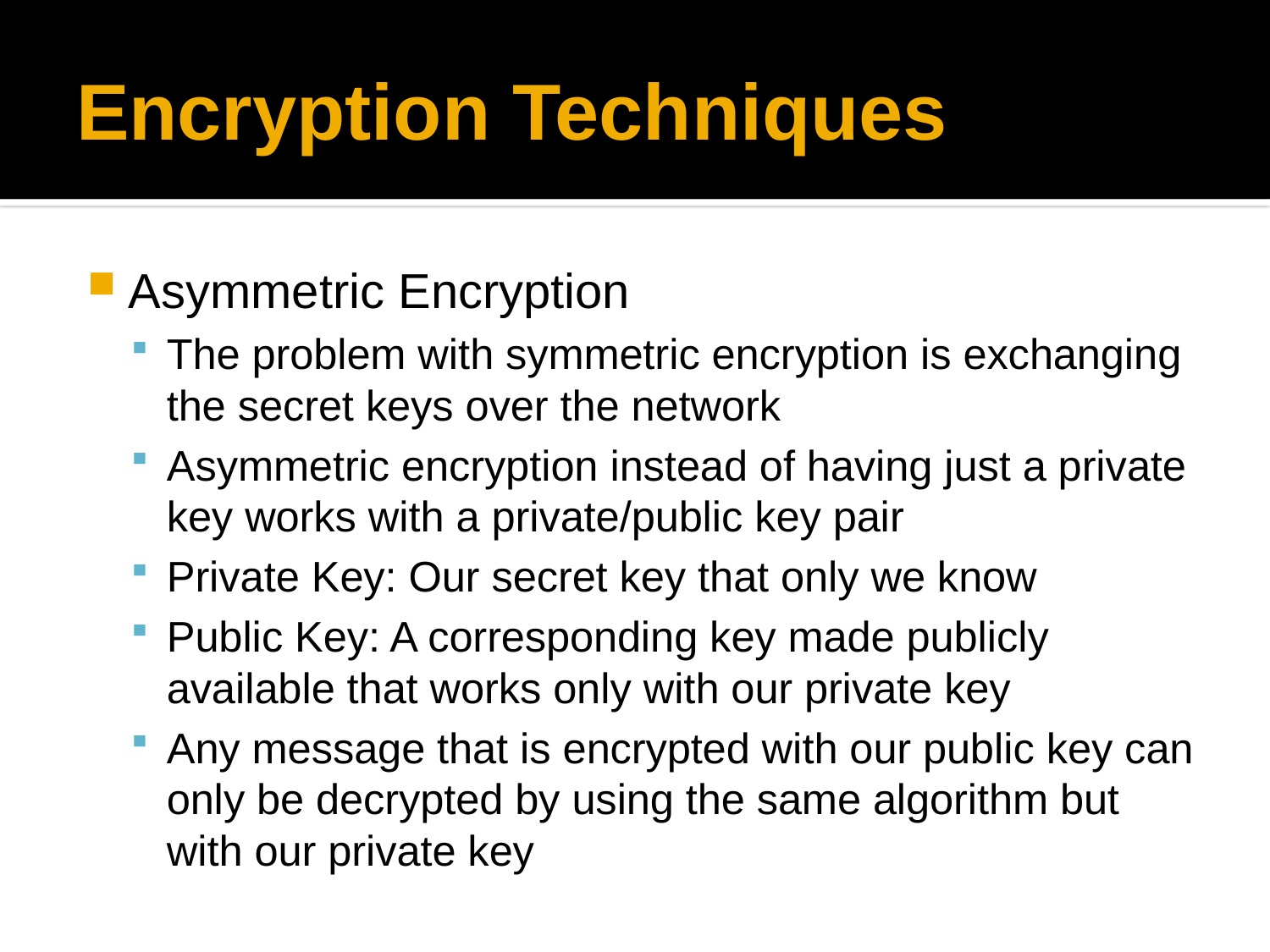

# Encryption Techniques
Asymmetric Encryption
The problem with symmetric encryption is exchanging the secret keys over the network
Asymmetric encryption instead of having just a private key works with a private/public key pair
Private Key: Our secret key that only we know
Public Key: A corresponding key made publicly available that works only with our private key
Any message that is encrypted with our public key can only be decrypted by using the same algorithm but with our private key